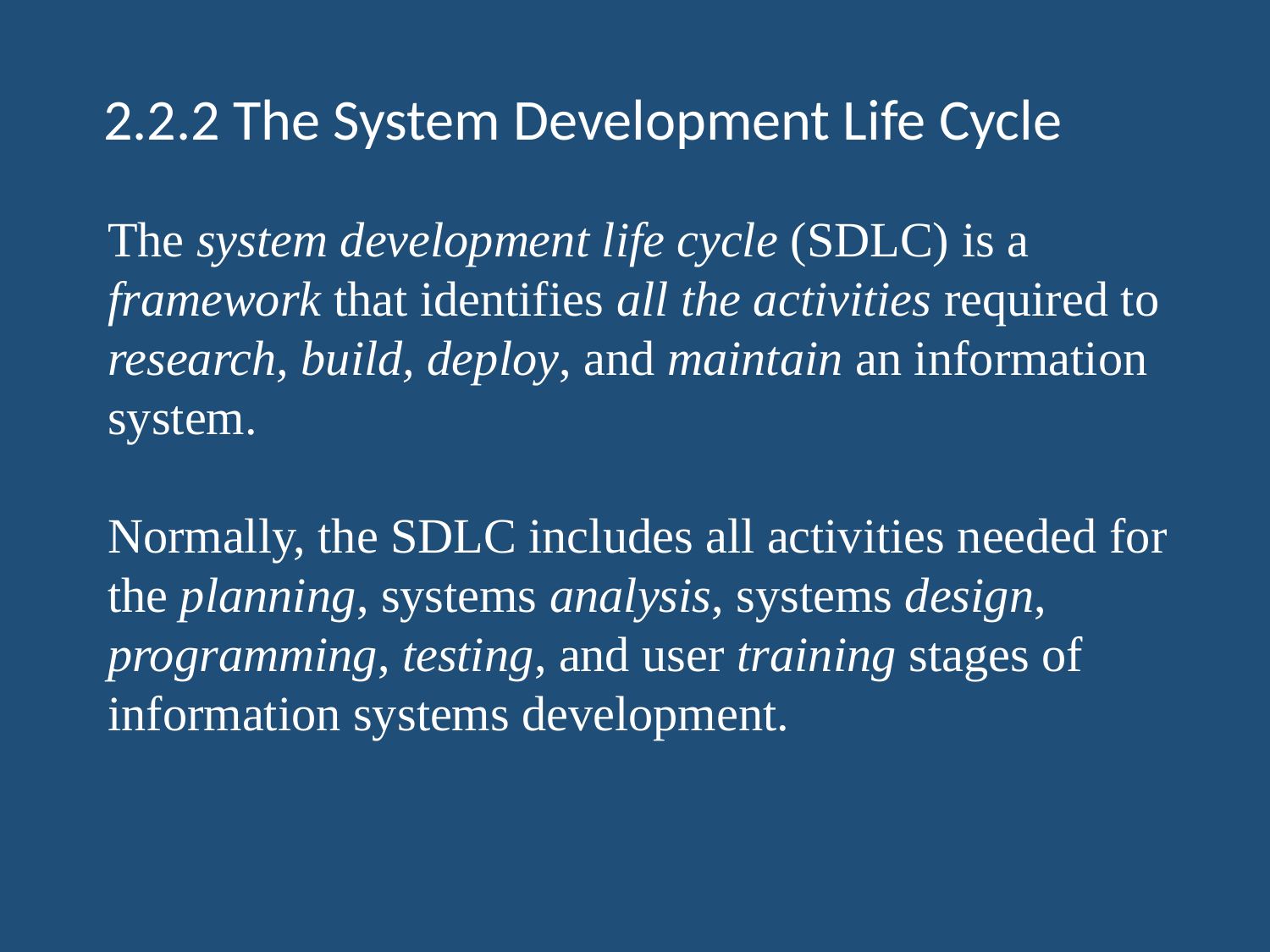

2.2.2 The System Development Life Cycle
The system development life cycle (SDLC) is a framework that identifies all the activities required to research, build, deploy, and maintain an information system.

Normally, the SDLC includes all activities needed for the planning, systems analysis, systems design, programming, testing, and user training stages of information systems development.